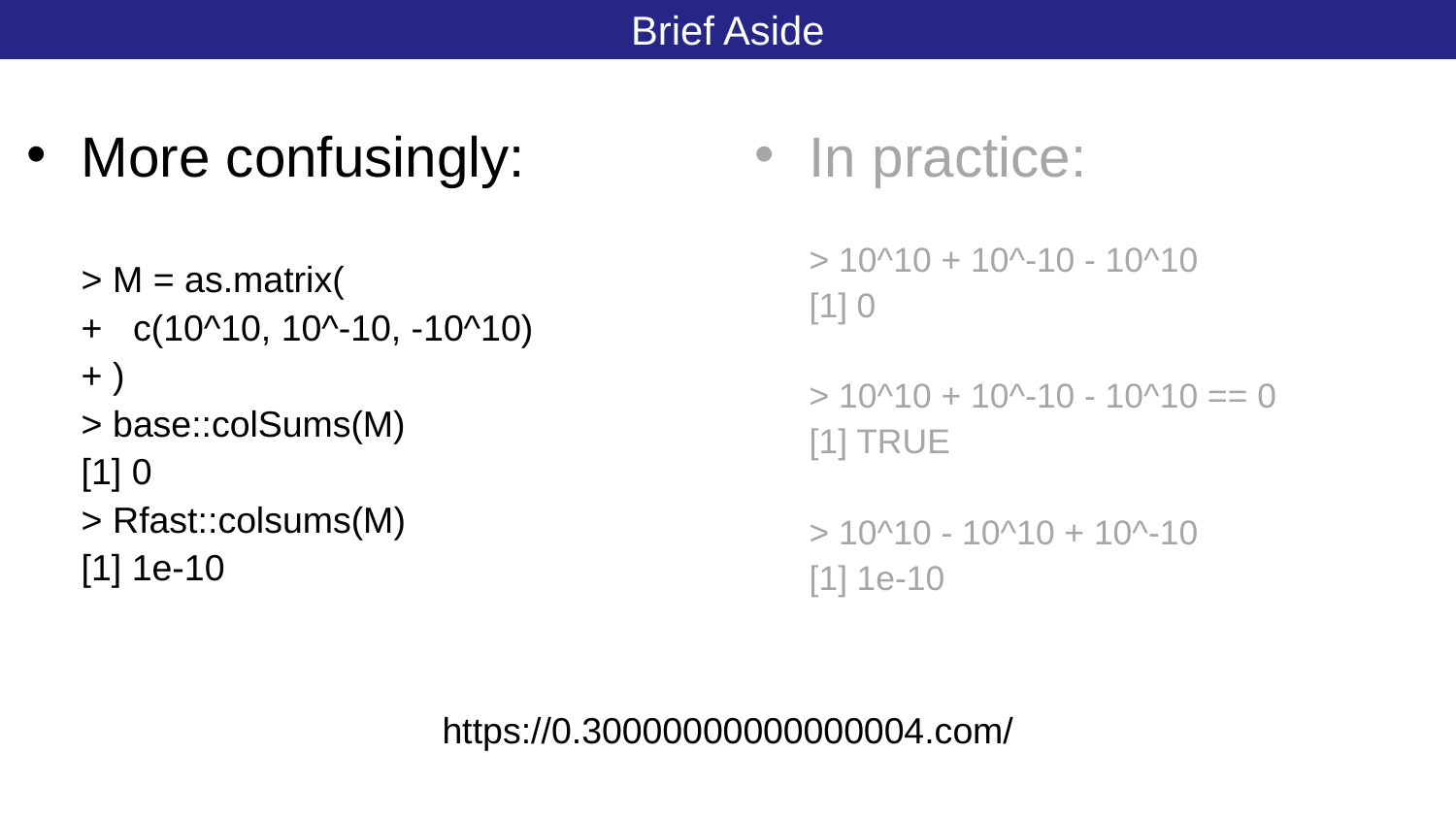

# Brief Aside
19
More confusingly:
> M = as.matrix(
+   c(10^10, 10^-10, -10^10)
+ )
> base::colSums(M)
[1] 0
> Rfast::colsums(M)
[1] 1e-10
In practice:
> 10^10 + 10^-10 - 10^10
[1] 0
> 10^10 + 10^-10 - 10^10 == 0
[1] TRUE
> 10^10 - 10^10 + 10^-10
[1] 1e-10

https://0.30000000000000004.com/